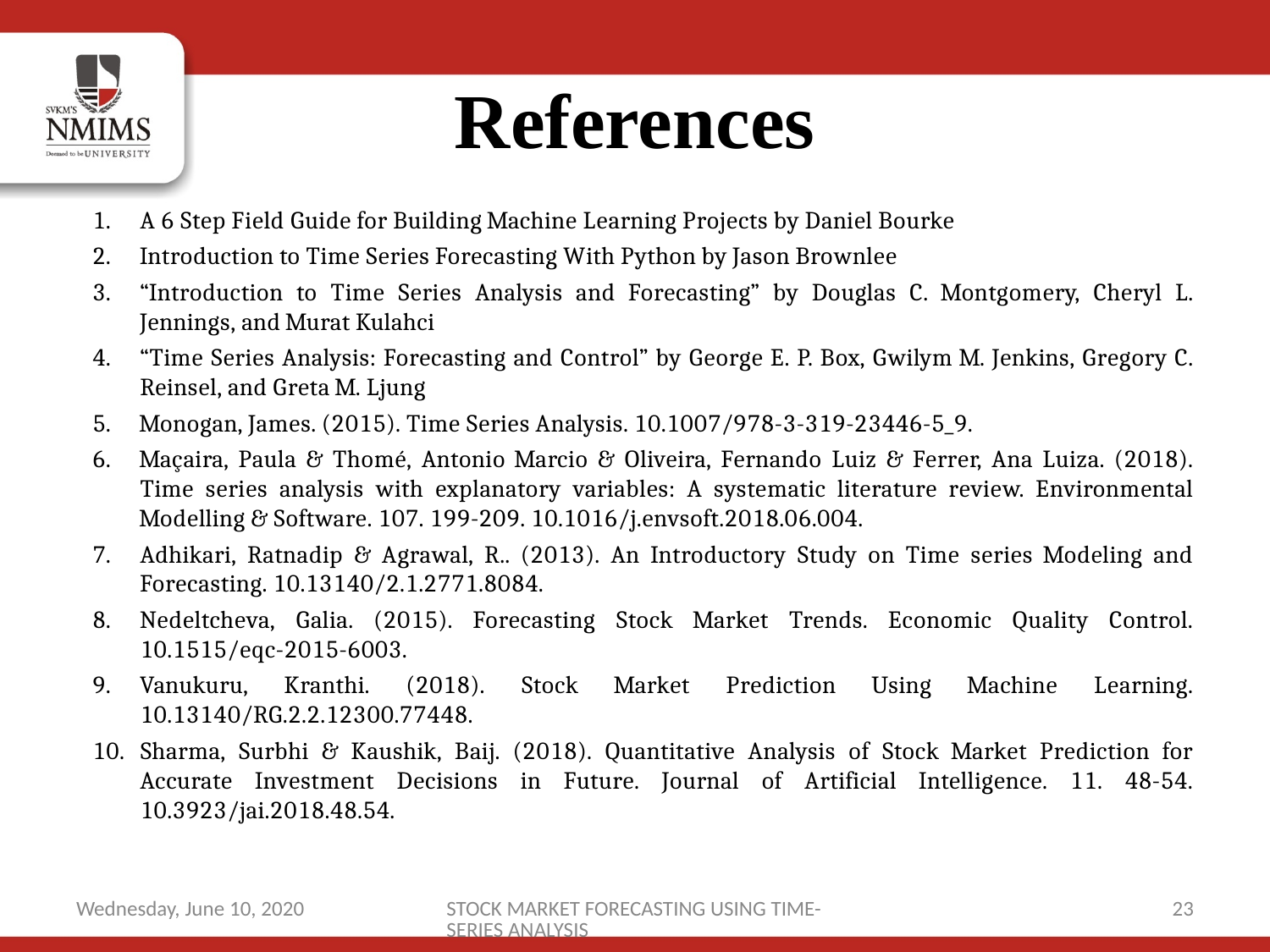

# References
A 6 Step Field Guide for Building Machine Learning Projects by Daniel Bourke
Introduction to Time Series Forecasting With Python by Jason Brownlee
“Introduction to Time Series Analysis and Forecasting” by Douglas C. Montgomery, Cheryl L. Jennings, and Murat Kulahci
“Time Series Analysis: Forecasting and Control” by George E. P. Box, Gwilym M. Jenkins, Gregory C. Reinsel, and Greta M. Ljung
Monogan, James. (2015). Time Series Analysis. 10.1007/978-3-319-23446-5_9.
Maçaira, Paula & Thomé, Antonio Marcio & Oliveira, Fernando Luiz & Ferrer, Ana Luiza. (2018). Time series analysis with explanatory variables: A systematic literature review. Environmental Modelling & Software. 107. 199-209. 10.1016/j.envsoft.2018.06.004.
Adhikari, Ratnadip & Agrawal, R.. (2013). An Introductory Study on Time series Modeling and Forecasting. 10.13140/2.1.2771.8084.
Nedeltcheva, Galia. (2015). Forecasting Stock Market Trends. Economic Quality Control. 10.1515/eqc-2015-6003.
Vanukuru, Kranthi. (2018). Stock Market Prediction Using Machine Learning. 10.13140/RG.2.2.12300.77448.
Sharma, Surbhi & Kaushik, Baij. (2018). Quantitative Analysis of Stock Market Prediction for Accurate Investment Decisions in Future. Journal of Artificial Intelligence. 11. 48-54. 10.3923/jai.2018.48.54.

Wednesday, June 10, 2020
STOCK MARKET FORECASTING USING TIME-SERIES ANALYSIS
23